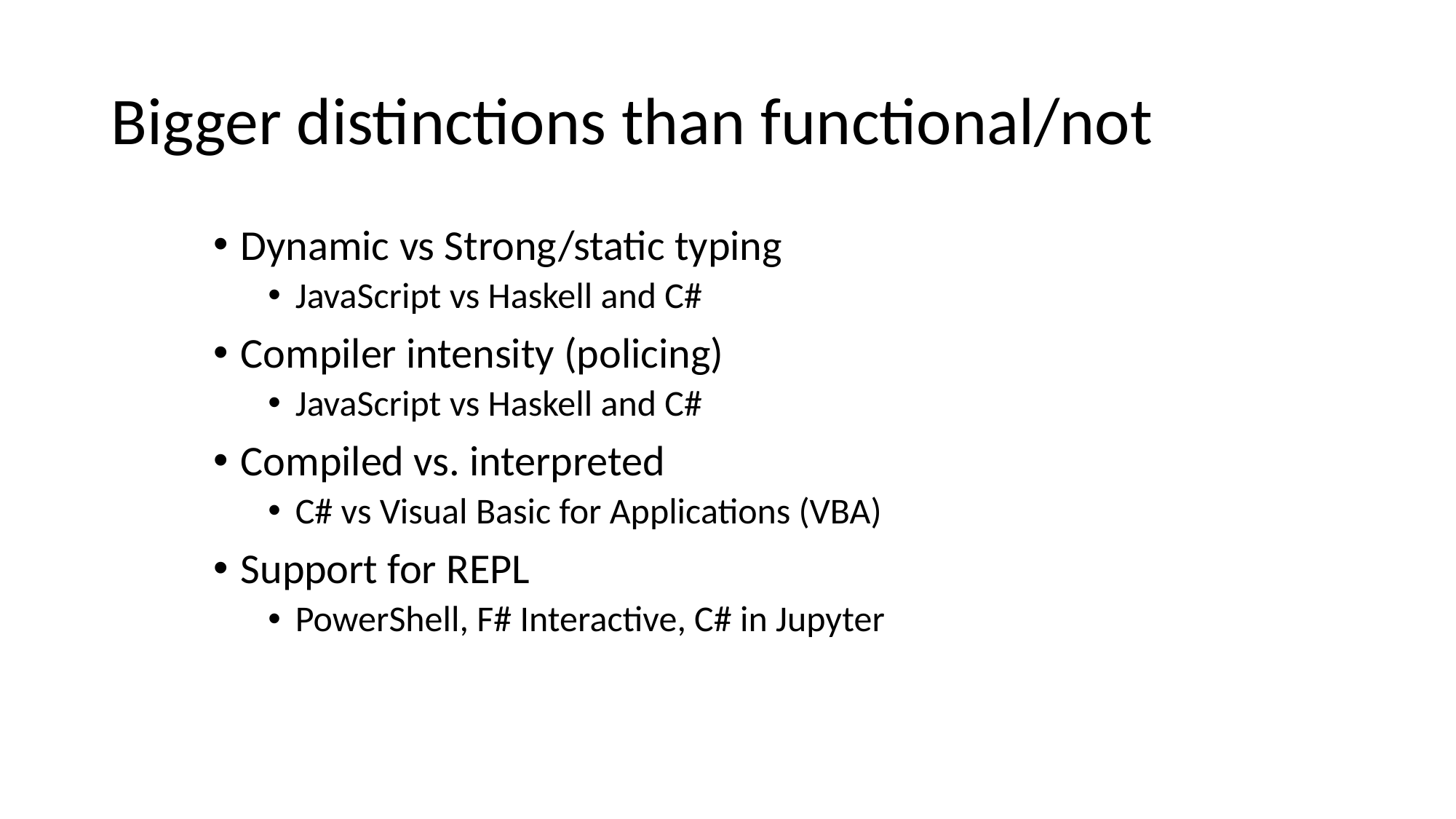

# Bigger distinctions than functional/not
Dynamic vs Strong/static typing
JavaScript vs Haskell and C#
Compiler intensity (policing)
JavaScript vs Haskell and C#
Compiled vs. interpreted
C# vs Visual Basic for Applications (VBA)
Support for REPL
PowerShell, F# Interactive, C# in Jupyter